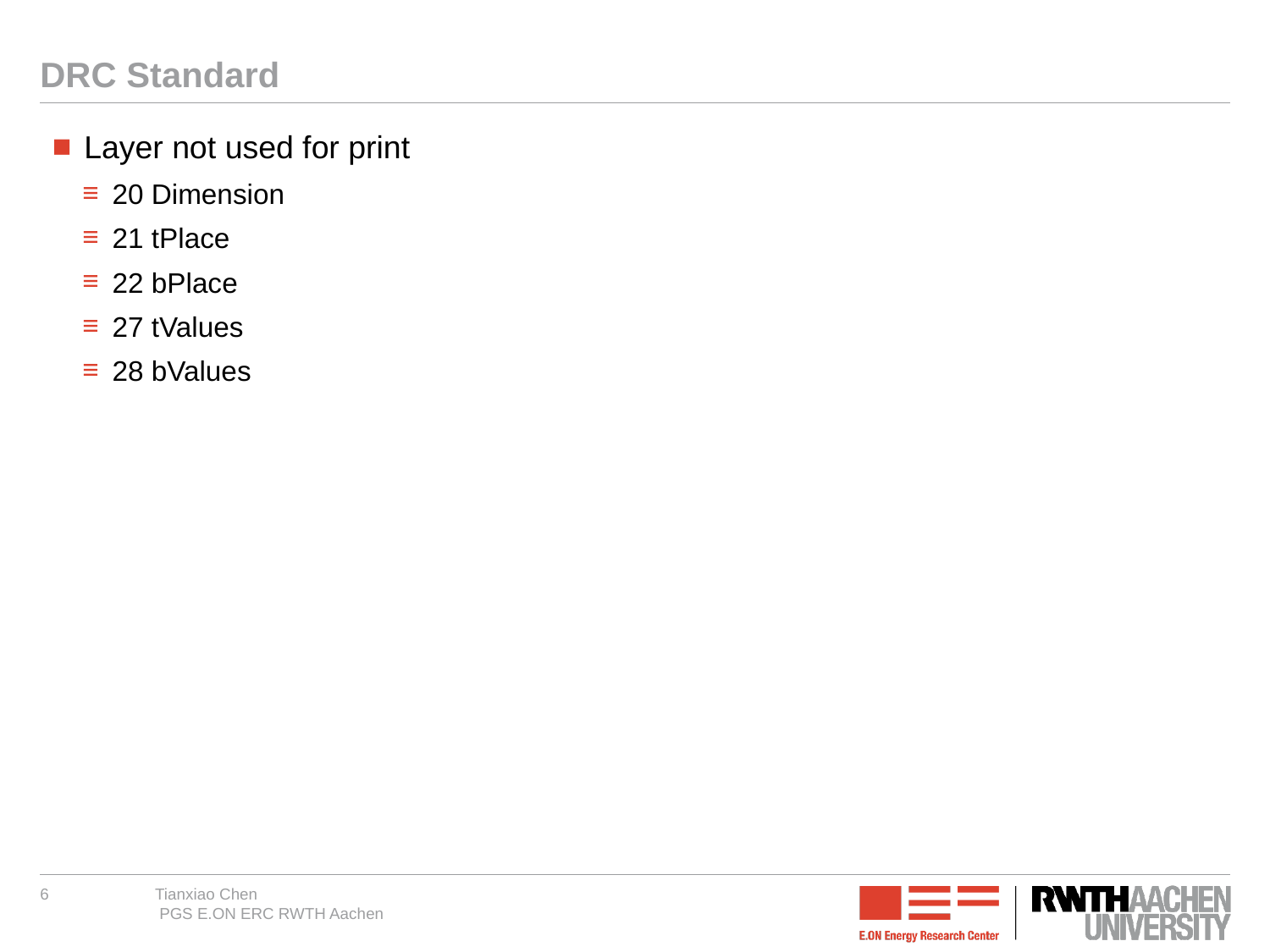

# DRC Standard
Layer not used for print
20 Dimension
21 tPlace
22 bPlace
27 tValues
28 bValues